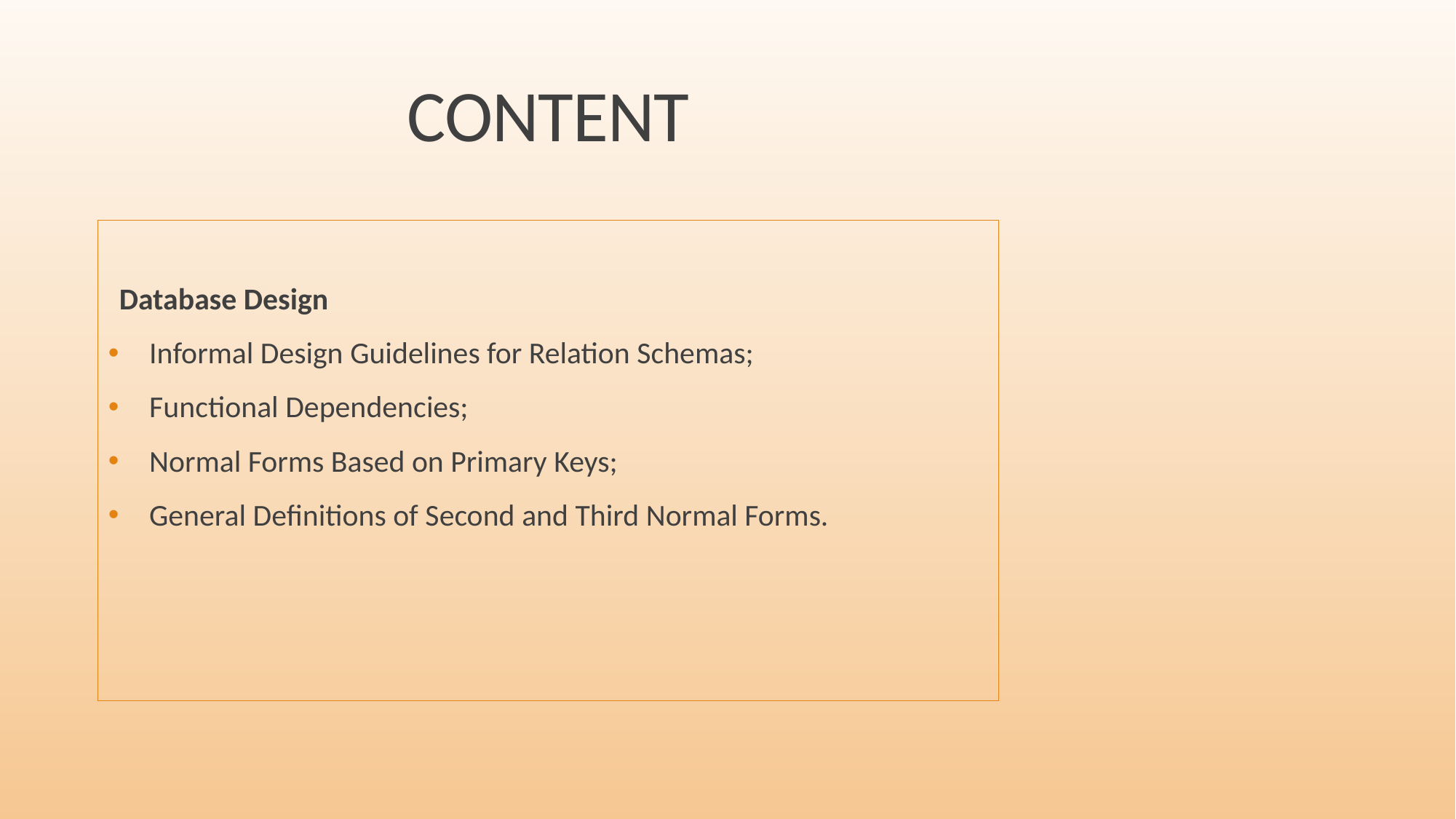

# CONTENT

Database Design
Informal Design Guidelines for Relation Schemas;
Functional Dependencies;
Normal Forms Based on Primary Keys;
General Definitions of Second and Third Normal Forms.